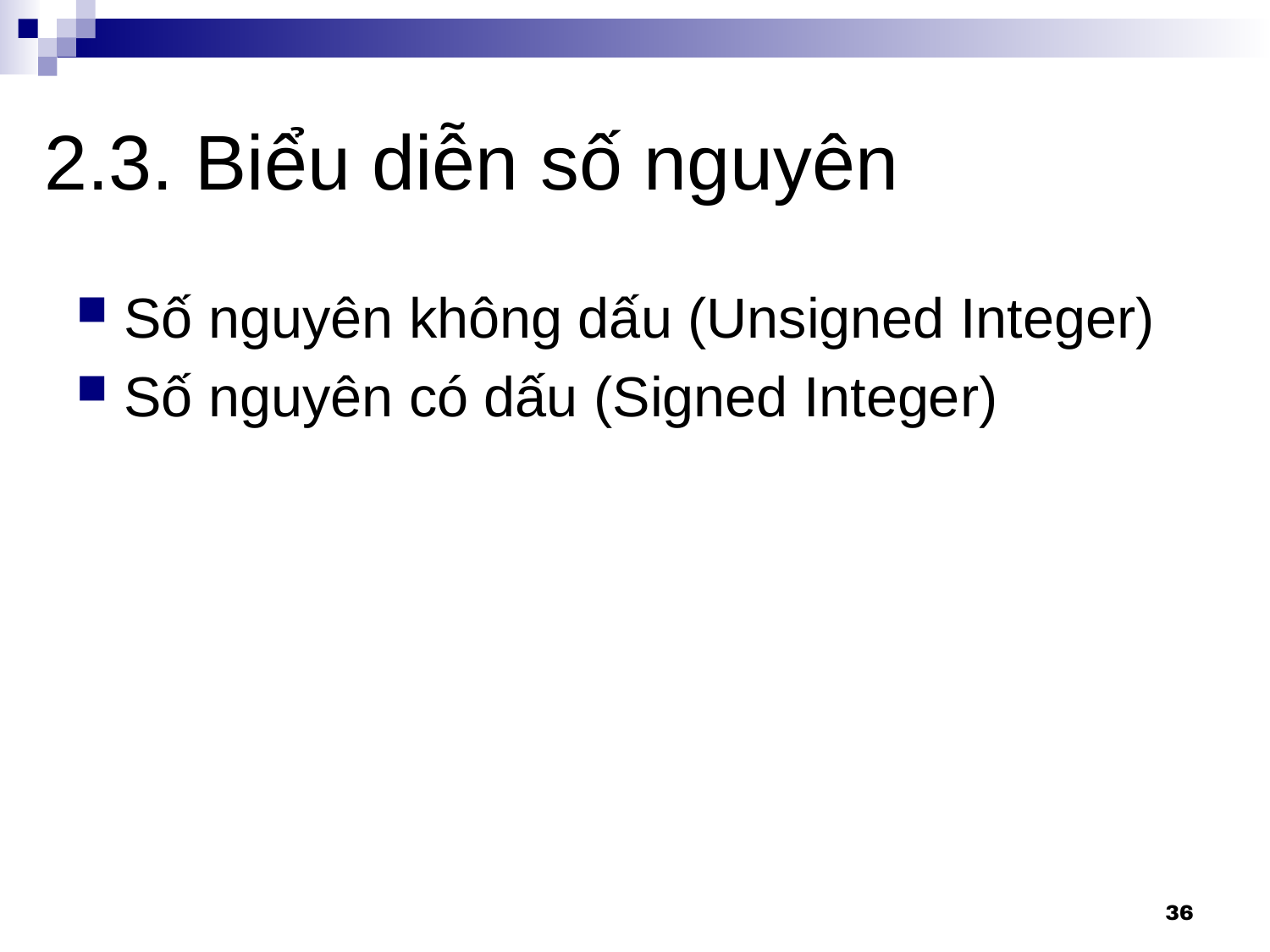

# 2.3. Biểu diễn số nguyên
Số nguyên không dấu (Unsigned Integer)
Số nguyên có dấu (Signed Integer)
36